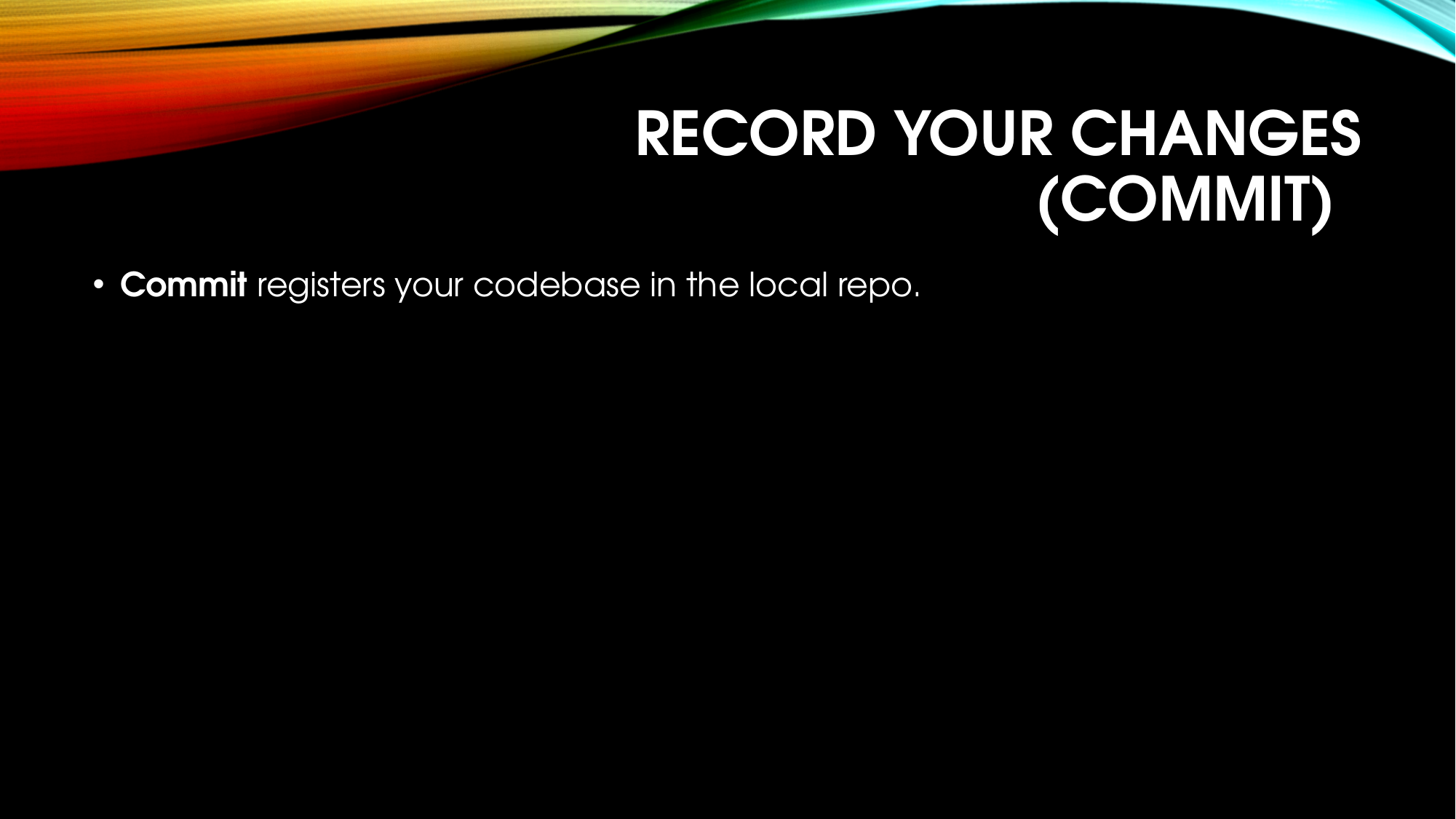

# Record your changes (Commit)
Commit registers your codebase in the local repo.